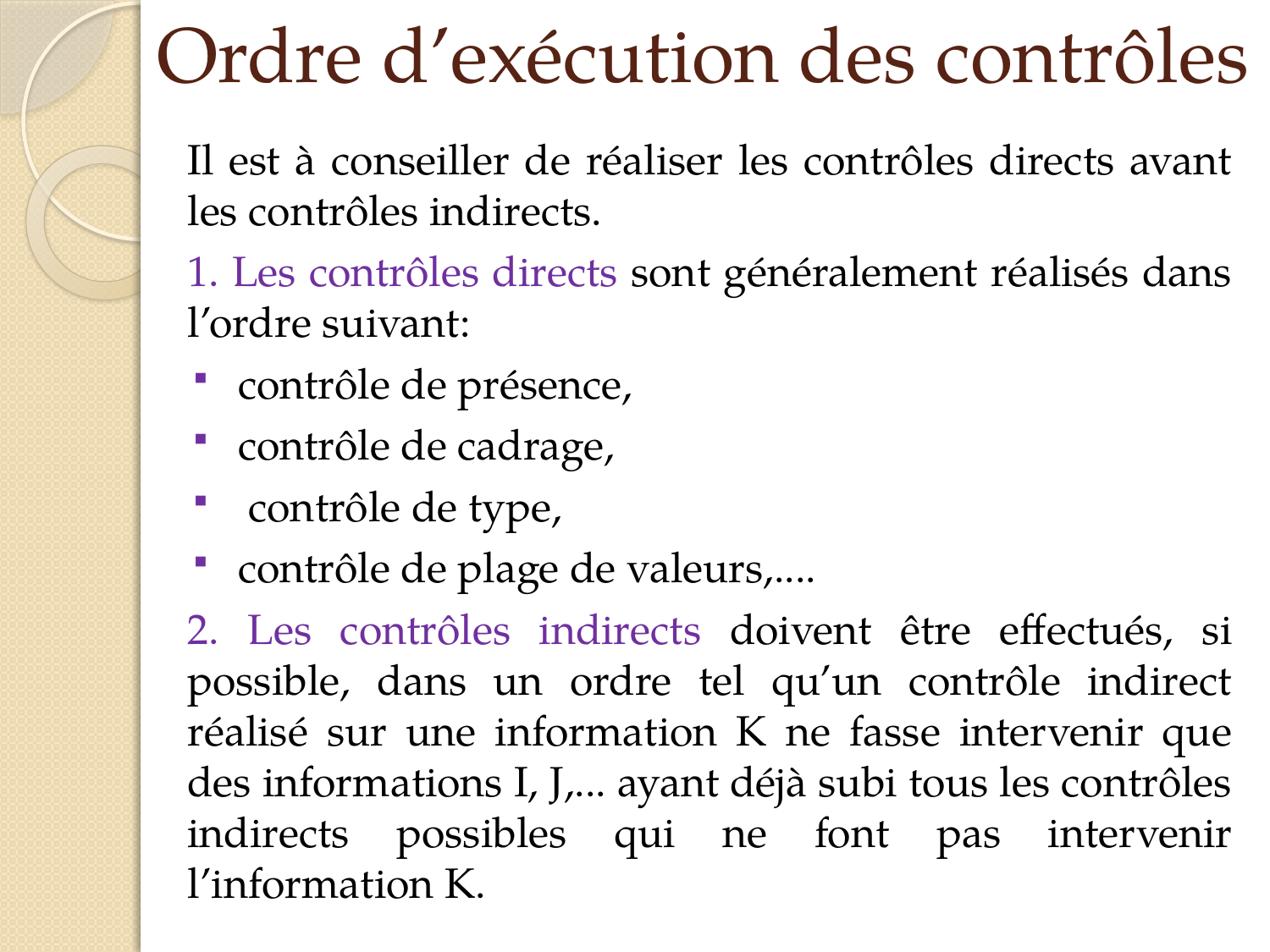

# Ordre d’exécution des contrôles
Il est à conseiller de réaliser les contrôles directs avant les contrôles indirects.
1. Les contrôles directs sont généralement réalisés dans l’ordre suivant:
contrôle de présence,
contrôle de cadrage,
 contrôle de type,
contrôle de plage de valeurs,....
2. Les contrôles indirects doivent être effectués, si possible, dans un ordre tel qu’un contrôle indirect réalisé sur une information K ne fasse intervenir que des informations I, J,... ayant déjà subi tous les contrôles indirects possibles qui ne font pas intervenir l’information K.